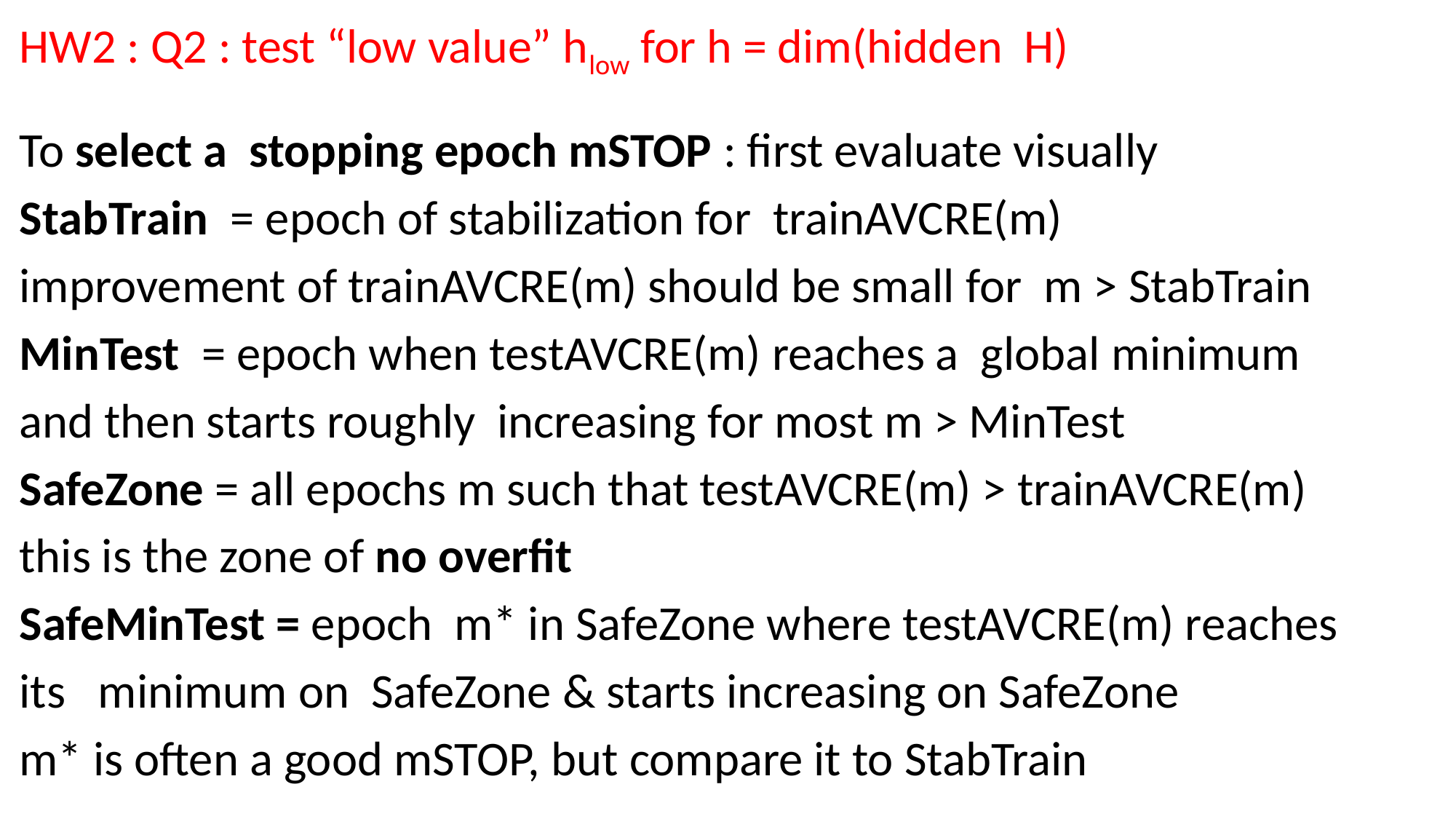

# HW2 : Q2 : test “low value” hlow for h = dim(hidden  H)
To select a  stopping epoch mSTOP : first evaluate visually
StabTrain  = epoch of stabilization for  trainAVCRE(m)
improvement of trainAVCRE(m) should be small for  m > StabTrain
MinTest  = epoch when testAVCRE(m) reaches a  global minimum
and then starts roughly  increasing for most m > MinTest
SafeZone = all epochs m such that testAVCRE(m) > trainAVCRE(m)
this is the zone of no overfit
SafeMinTest = epoch  m* in SafeZone where testAVCRE(m) reaches
its   minimum on  SafeZone & starts increasing on SafeZone
m* is often a good mSTOP, but compare it to StabTrain